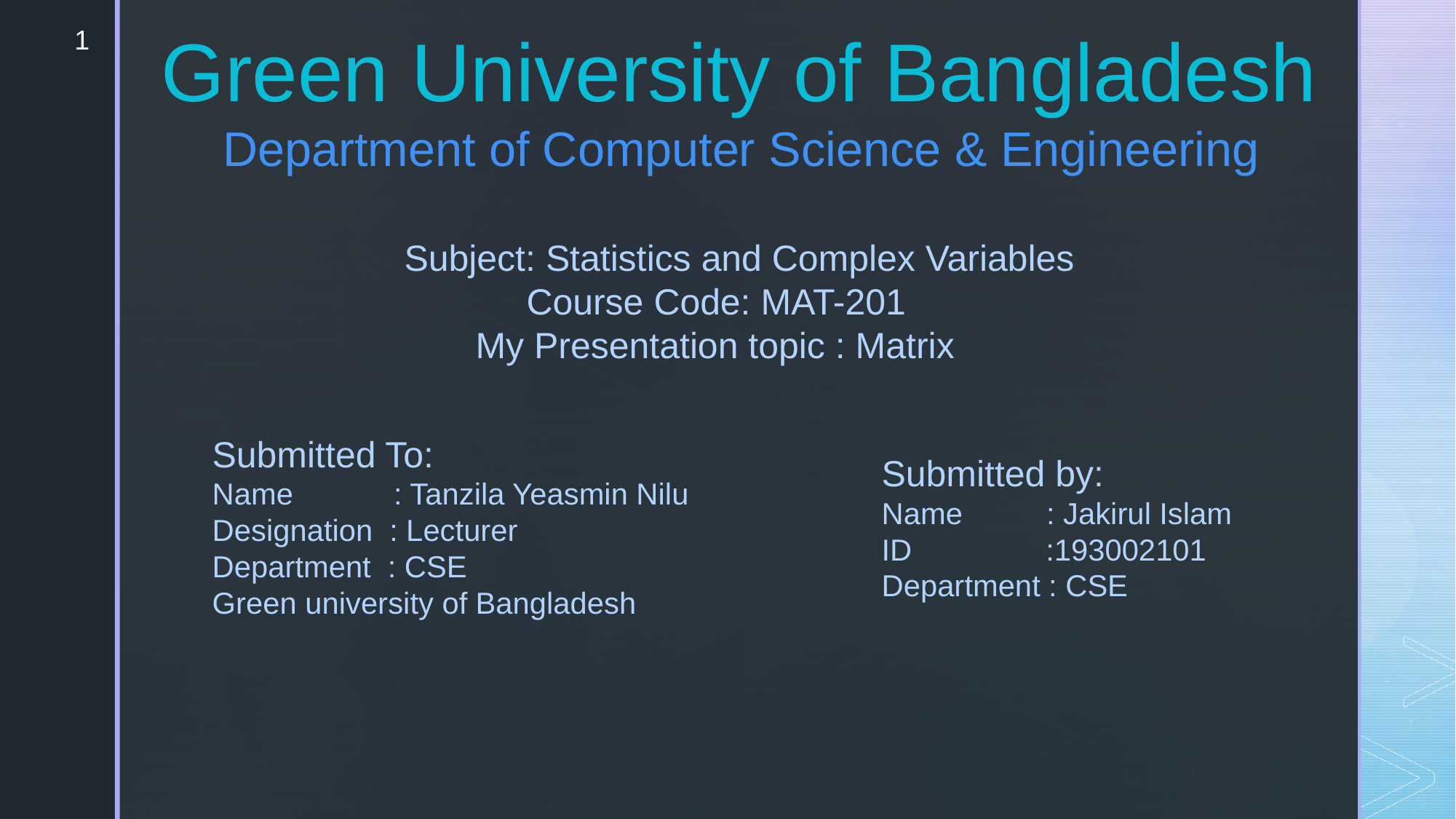

Green University of Bangladesh
             Department of Computer Science & Engineering

                                   Subject: Statistics and Complex Variables
                                               Course Code: MAT-201
                                          My Presentation topic : Matrix
1
Submitted To:
Name            : Tanzila Yeasmin Nilu
Designation  : Lecturer
Department  : CSE
Green university of Bangladesh
Submitted by:
Name          : Jakirul Islam
ID                :193002101
Department : CSE